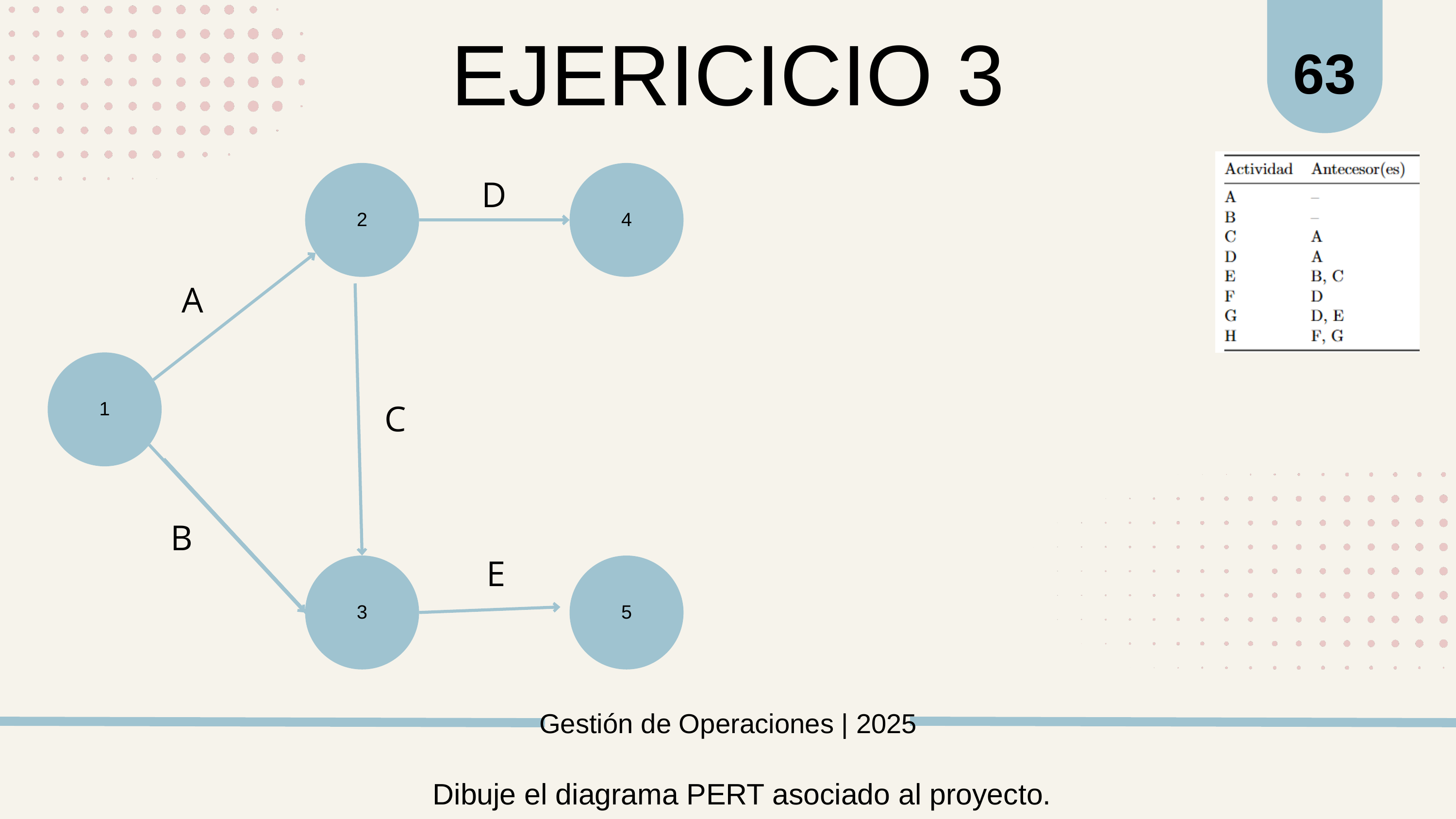

63

EJERICICIO 3

2

4
D

A

1
C

B
E

3

5

Gestión de Operaciones | 2025

Dibuje el diagrama PERT asociado al proyecto.